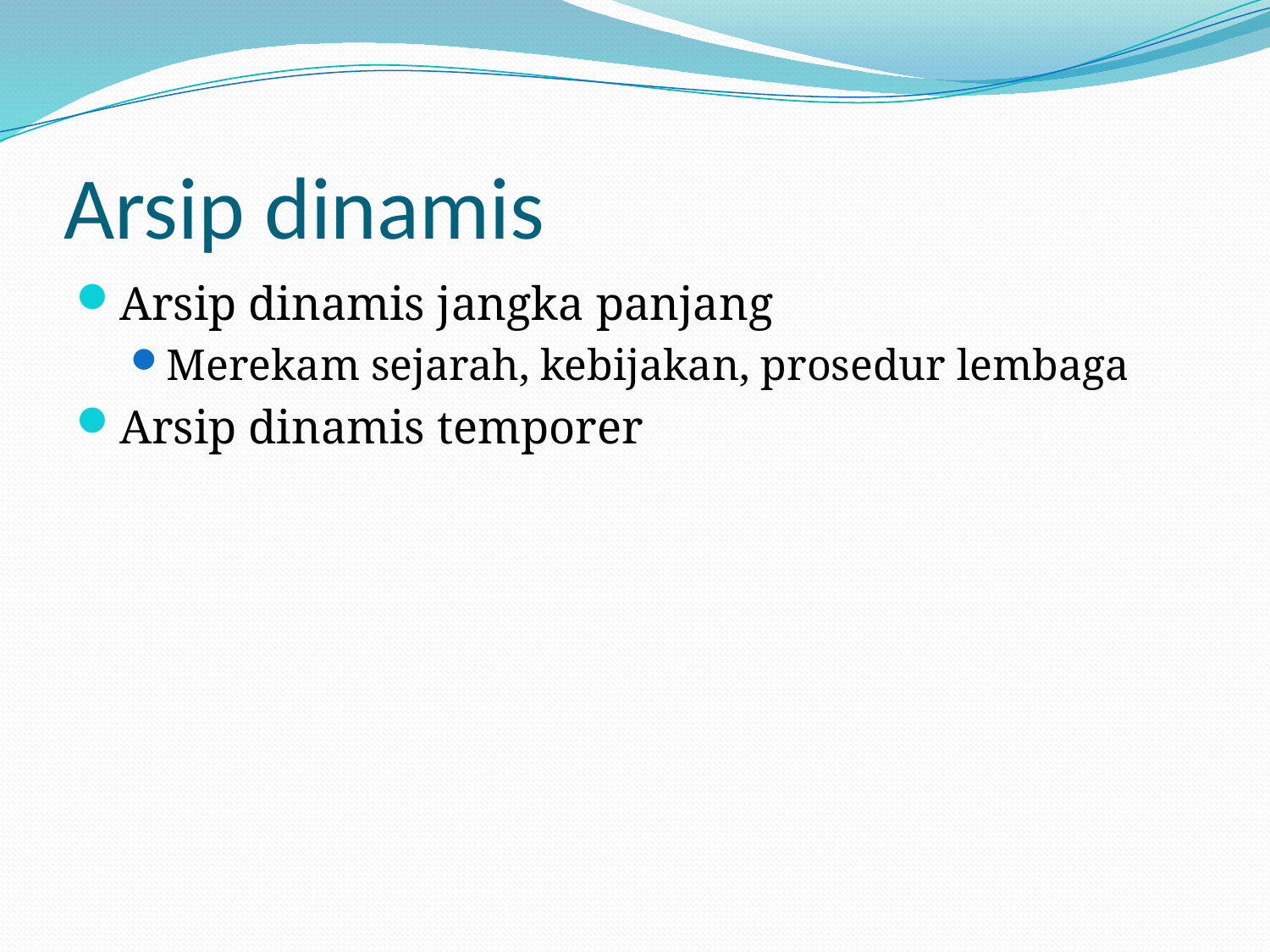

# Arsip dinamis
Arsip dinamis jangka panjang
Merekam sejarah, kebijakan, prosedur lembaga
Arsip dinamis temporer